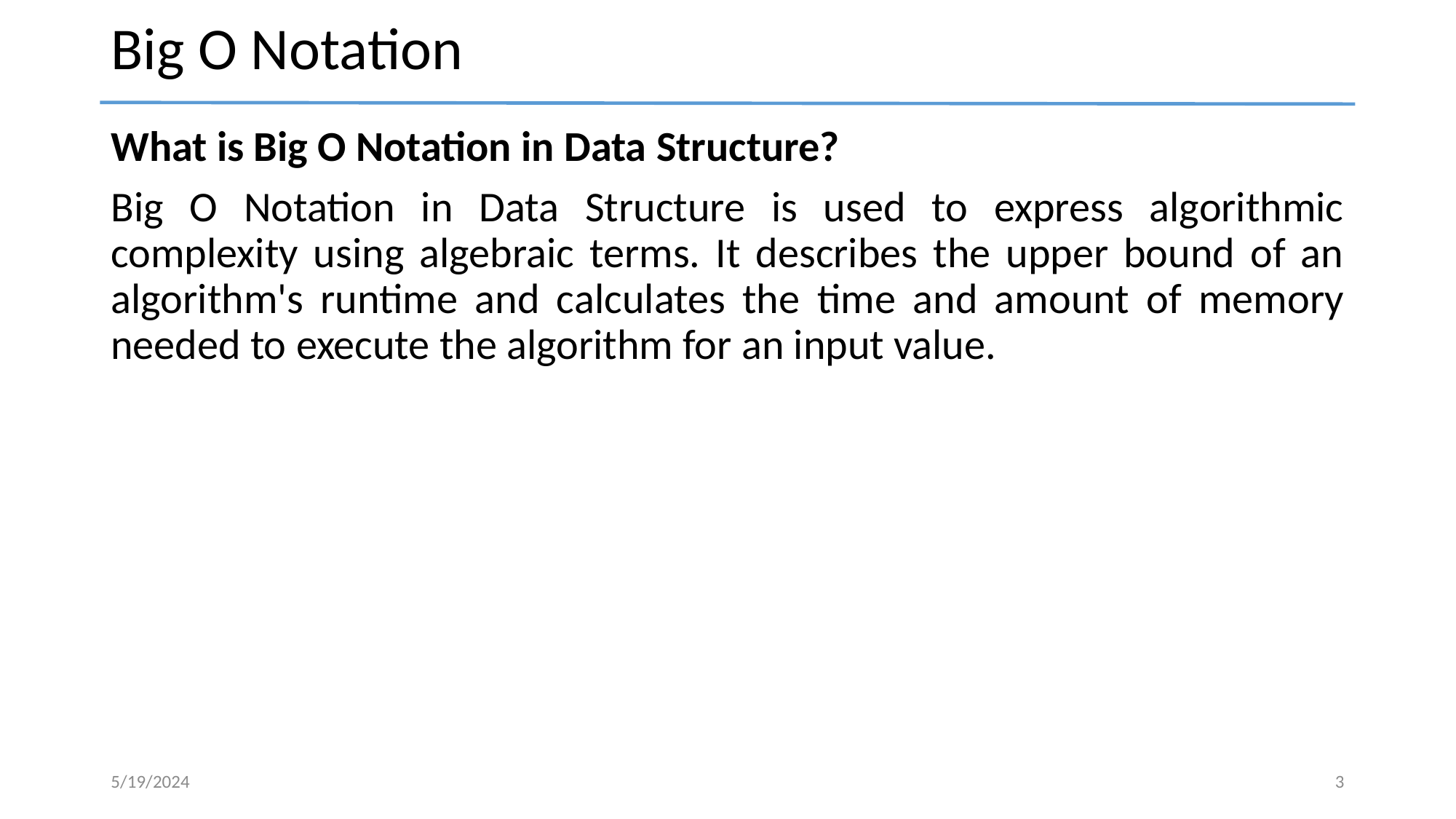

# Big O Notation
What is Big O Notation in Data Structure?
Big O Notation in Data Structure is used to express algorithmic complexity using algebraic terms. It describes the upper bound of an algorithm's runtime and calculates the time and amount of memory needed to execute the algorithm for an input value.
5/19/2024
3